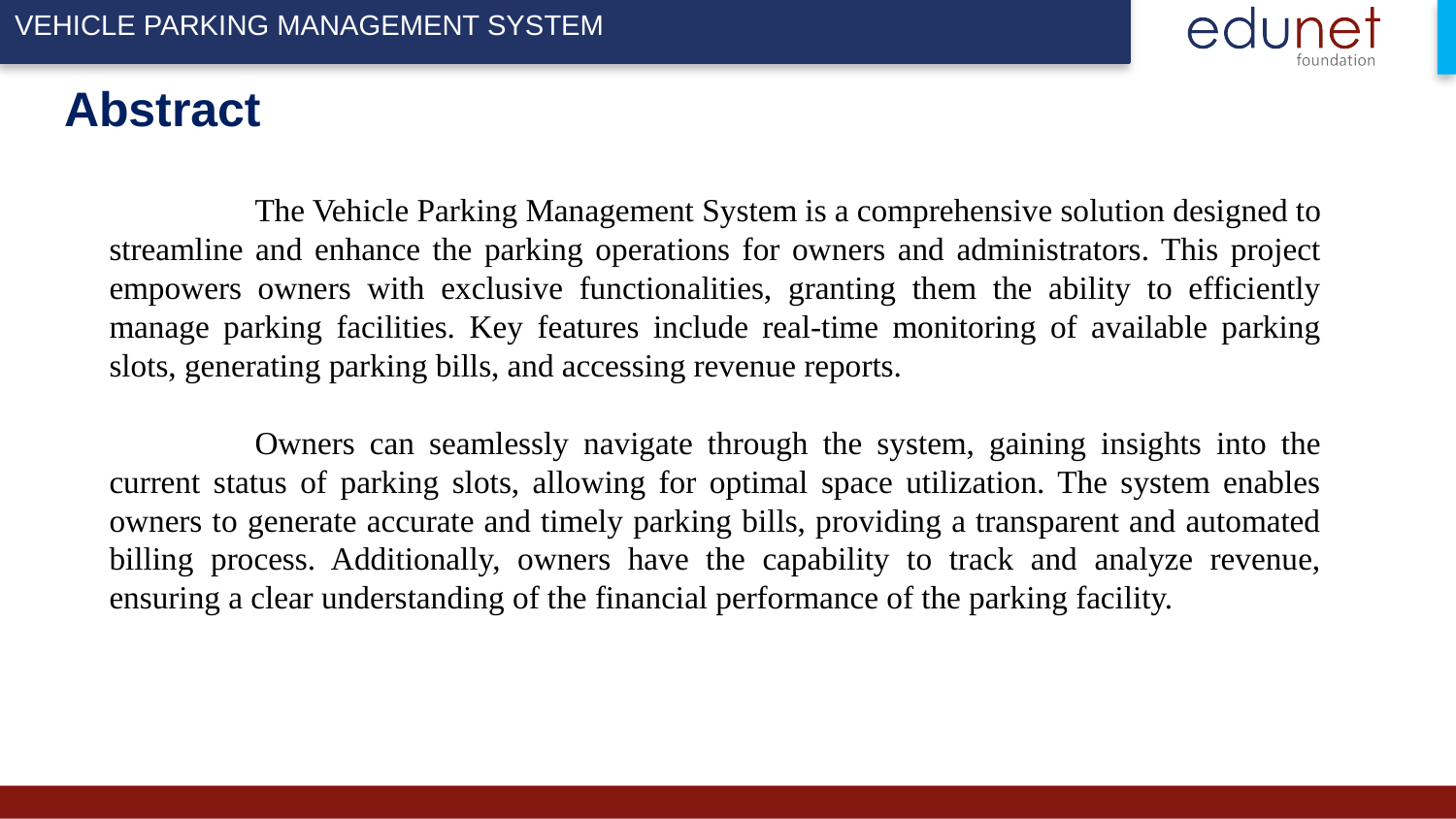

VEHICLE PARKING MANAGEMENT SYSTEM
# Abstract
	The Vehicle Parking Management System is a comprehensive solution designed to streamline and enhance the parking operations for owners and administrators. This project empowers owners with exclusive functionalities, granting them the ability to efficiently manage parking facilities. Key features include real-time monitoring of available parking slots, generating parking bills, and accessing revenue reports.

	Owners can seamlessly navigate through the system, gaining insights into the current status of parking slots, allowing for optimal space utilization. The system enables owners to generate accurate and timely parking bills, providing a transparent and automated billing process. Additionally, owners have the capability to track and analyze revenue, ensuring a clear understanding of the financial performance of the parking facility.